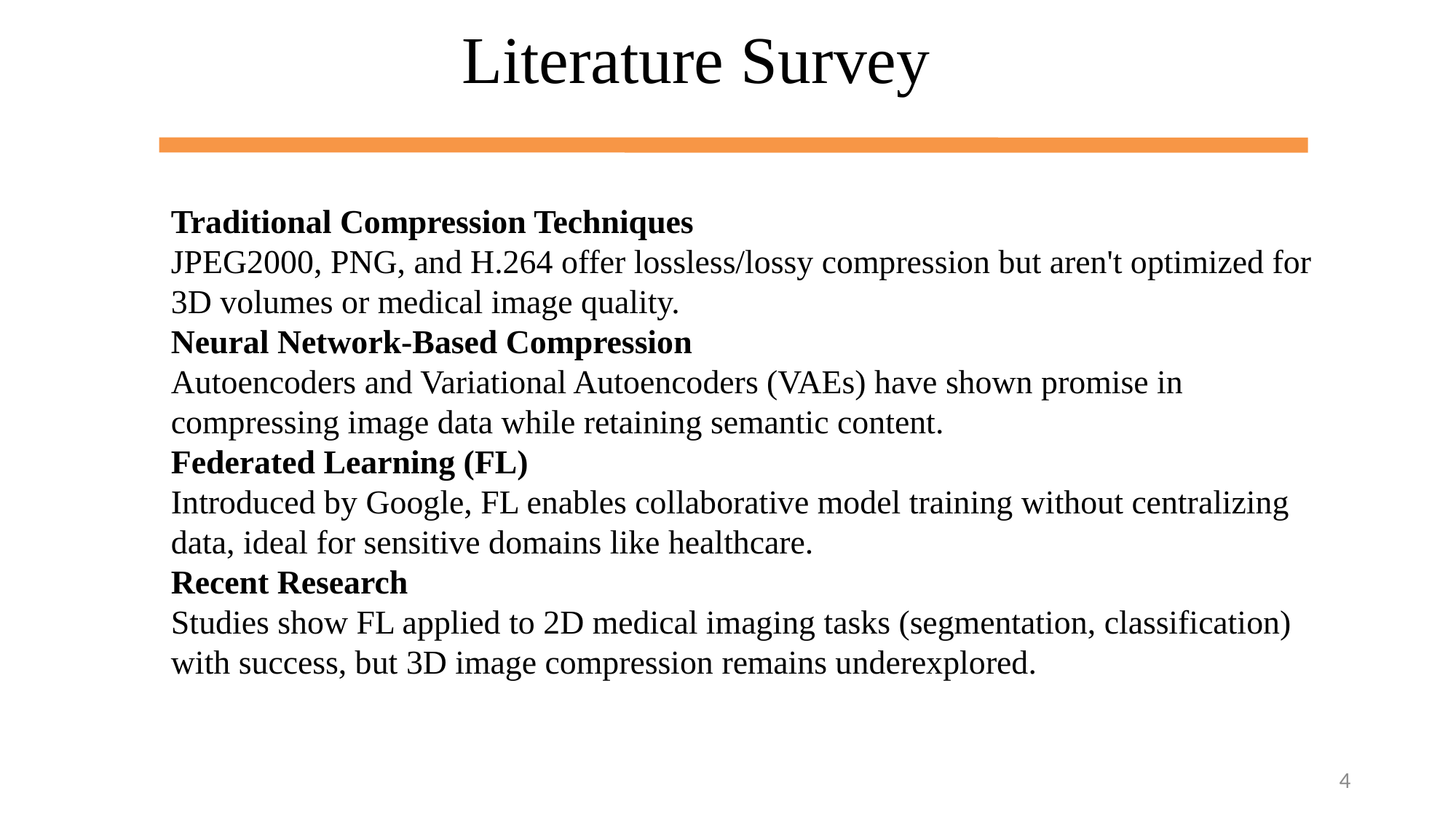

# Literature Survey
Traditional Compression Techniques
JPEG2000, PNG, and H.264 offer lossless/lossy compression but aren't optimized for 3D volumes or medical image quality.
Neural Network-Based Compression
Autoencoders and Variational Autoencoders (VAEs) have shown promise in compressing image data while retaining semantic content.
Federated Learning (FL)
Introduced by Google, FL enables collaborative model training without centralizing data, ideal for sensitive domains like healthcare.
Recent Research
Studies show FL applied to 2D medical imaging tasks (segmentation, classification) with success, but 3D image compression remains underexplored.
4